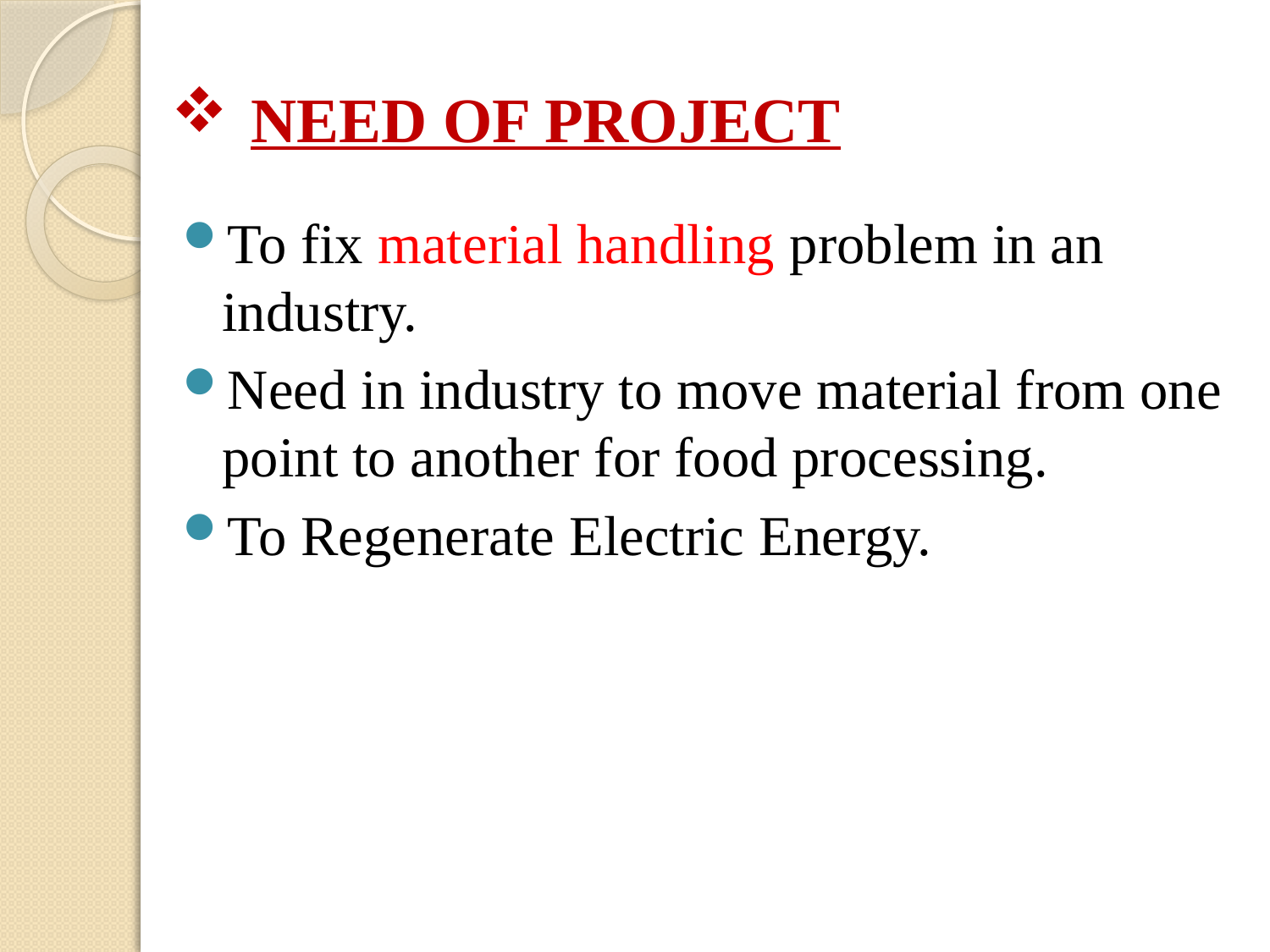

# NEED OF PROJECT
To fix material handling problem in an industry.
Need in industry to move material from one point to another for food processing.
To Regenerate Electric Energy.